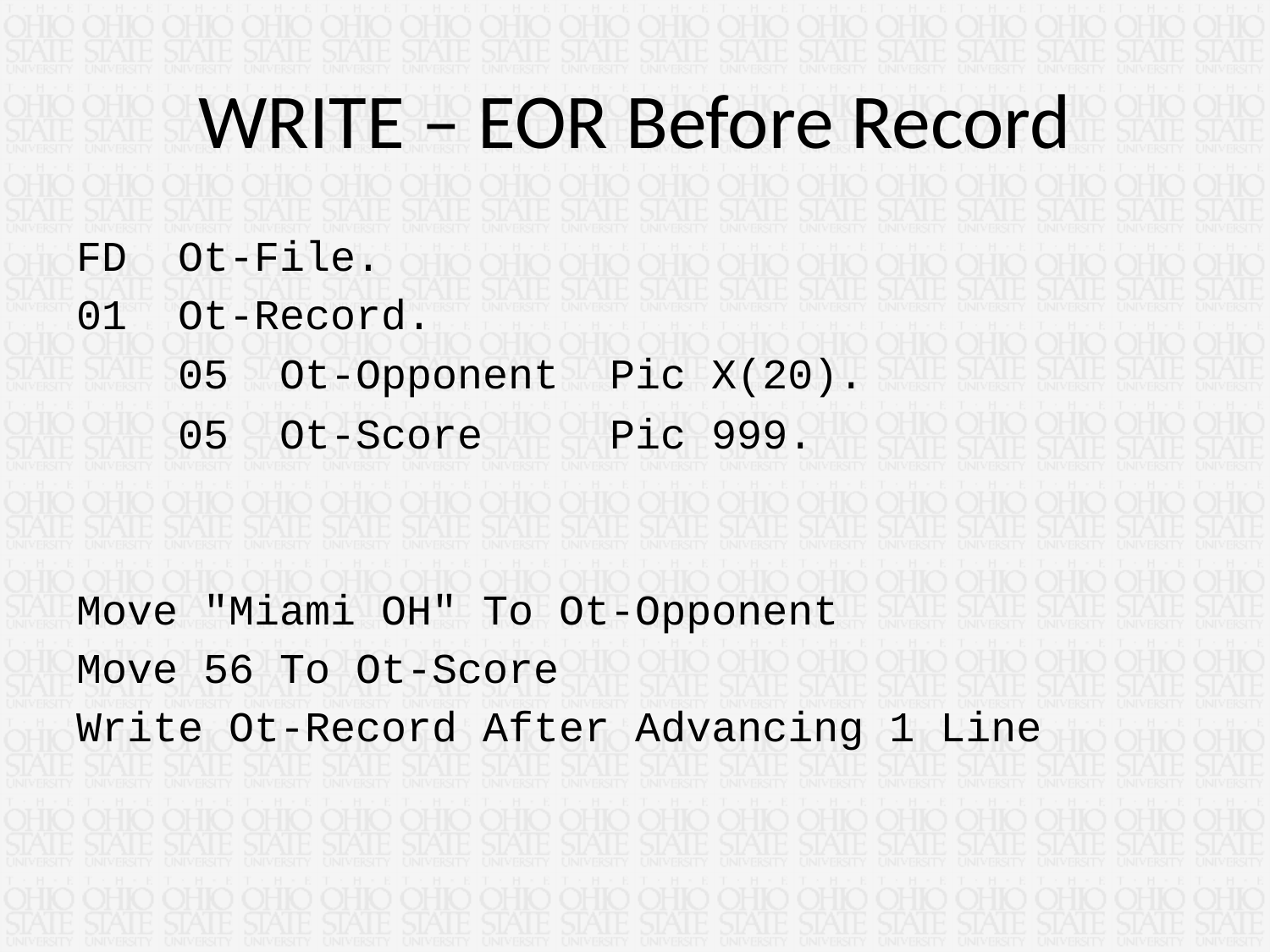

# WRITE – EOR Before Record
FD  Ot-File.
01  Ot-Record.
    05  Ot-Opponent  Pic X(20).
    05  Ot-Score     Pic 999.

Move "Miami OH" To Ot-Opponent
Move 56 To Ot-Score
Write Ot-Record After Advancing 1 Line